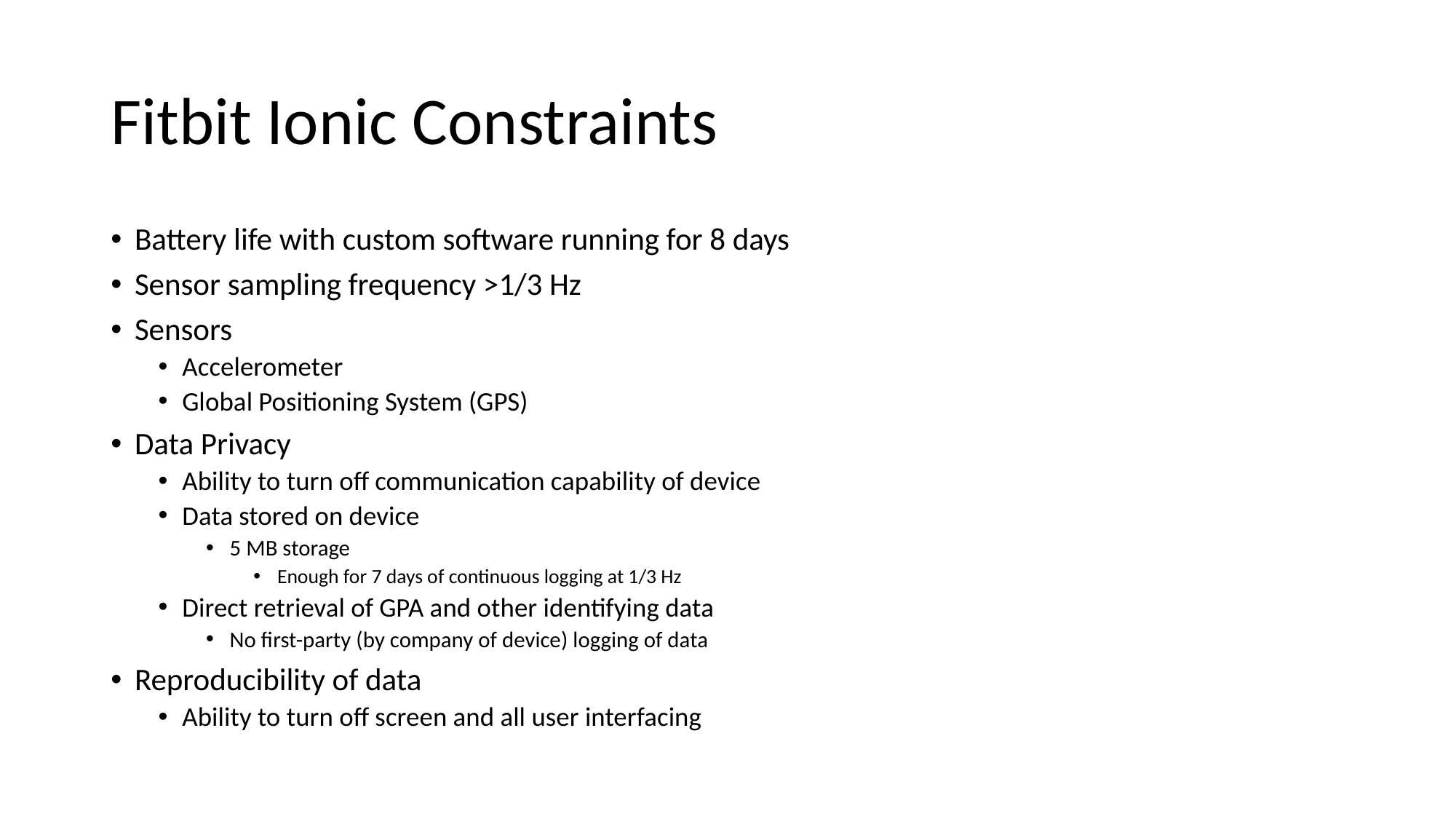

# Fitbit Ionic Constraints
Battery life with custom software running for 8 days
Sensor sampling frequency >1/3 Hz
Sensors
Accelerometer
Global Positioning System (GPS)
Data Privacy
Ability to turn off communication capability of device
Data stored on device
5 MB storage
Enough for 7 days of continuous logging at 1/3 Hz
Direct retrieval of GPA and other identifying data
No first-party (by company of device) logging of data
Reproducibility of data
Ability to turn off screen and all user interfacing